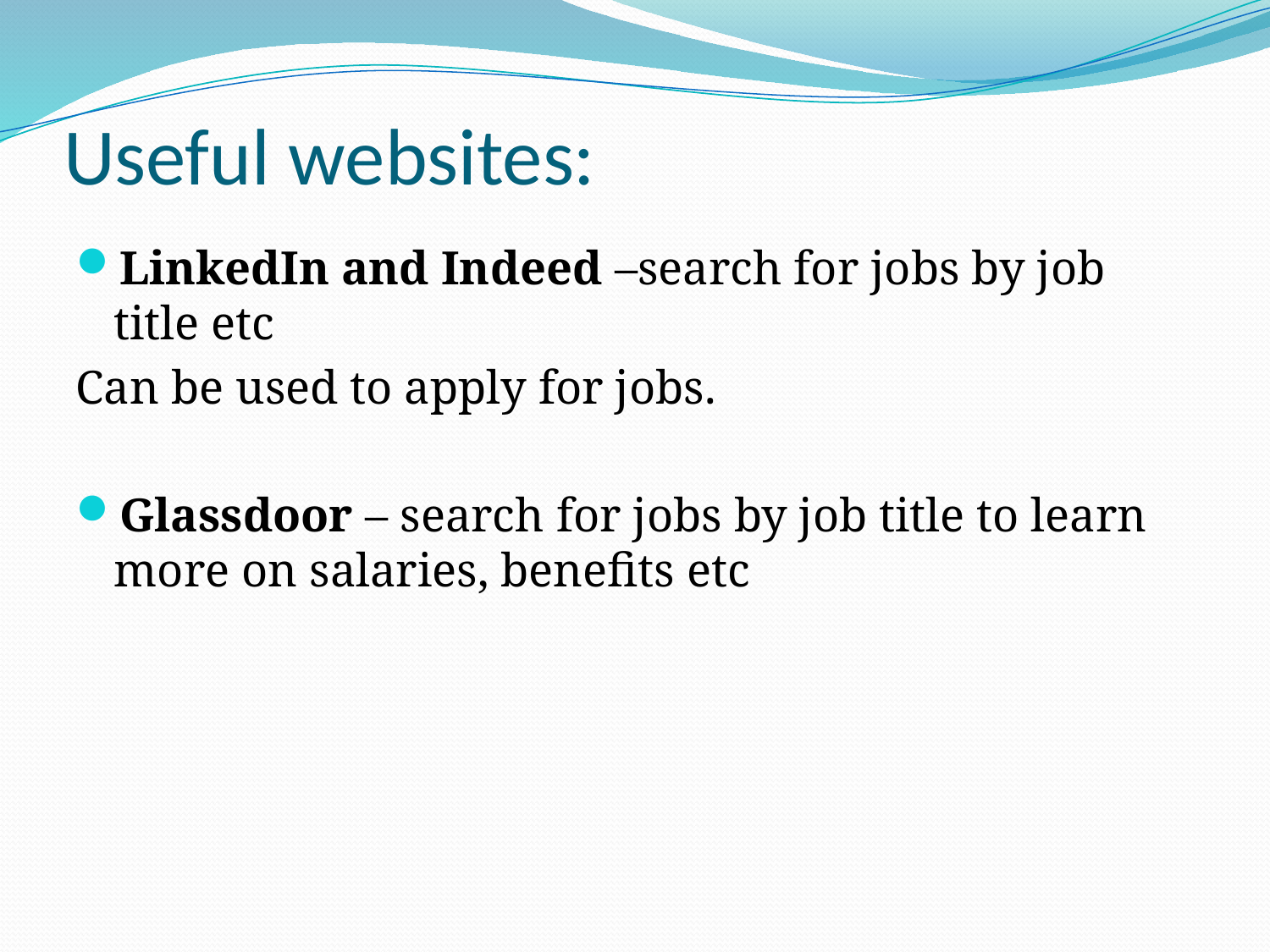

# Useful websites:
LinkedIn and Indeed –search for jobs by job title etc
Can be used to apply for jobs.

Glassdoor – search for jobs by job title to learn more on salaries, benefits etc